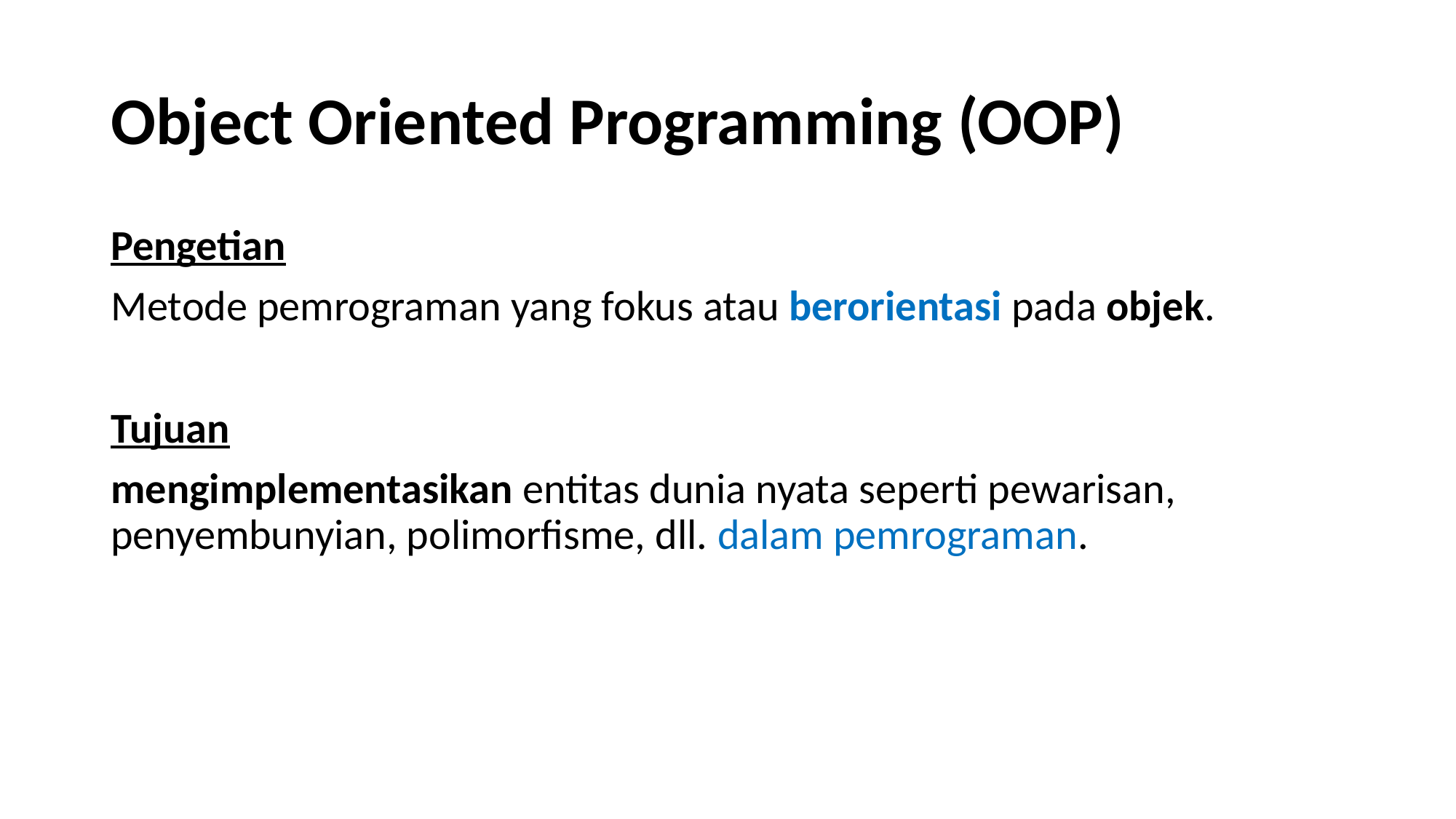

# Object Oriented Programming (OOP)
Pengetian
Metode pemrograman yang fokus atau berorientasi pada objek.

Tujuan
mengimplementasikan entitas dunia nyata seperti pewarisan, penyembunyian, polimorfisme, dll. dalam pemrograman.